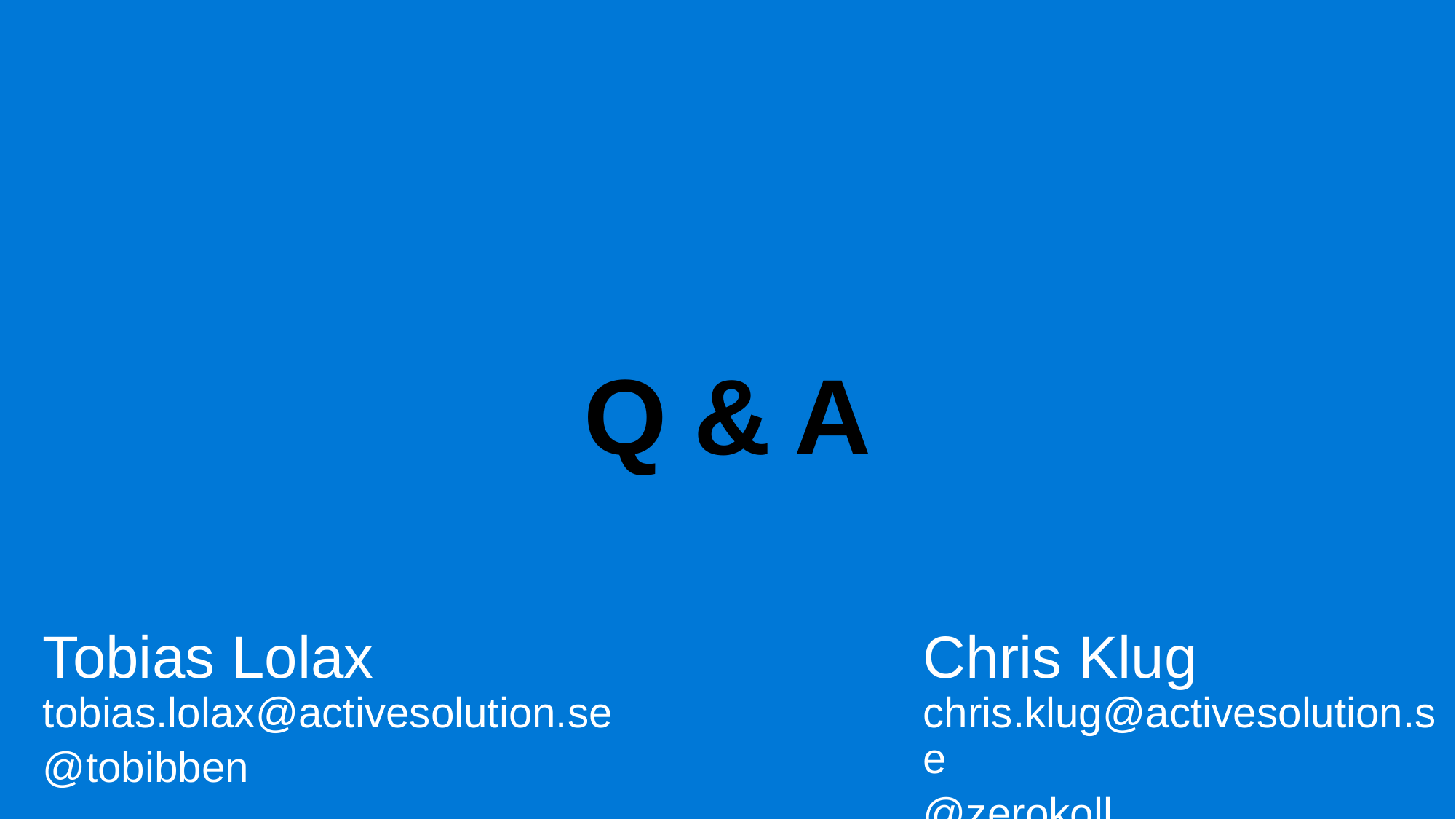

# Q & A
Tobias Lolax tobias.lolax@activesolution.se
@tobibben
Chris Klug chris.klug@activesolution.se
@zerokoll